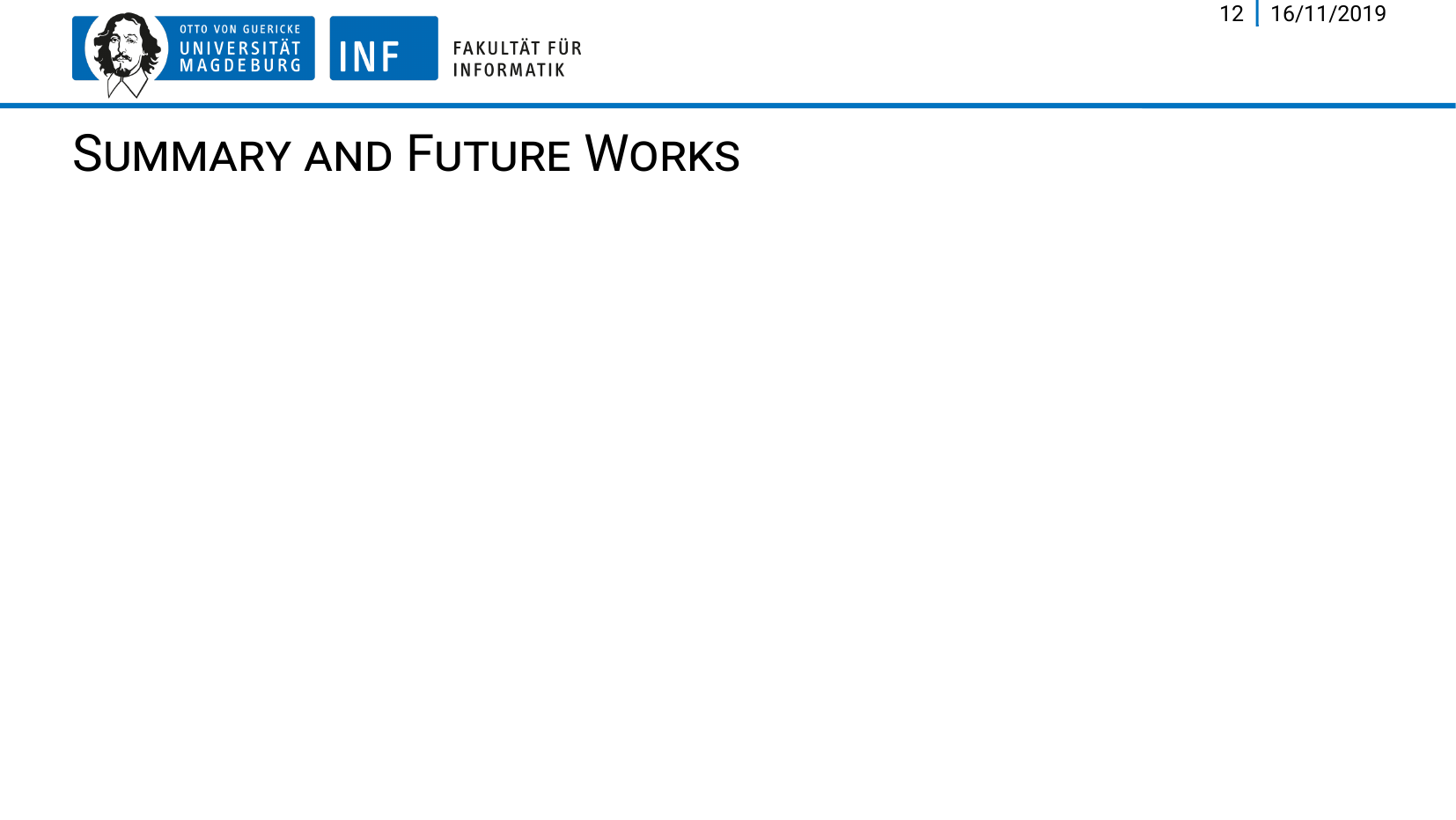

12
16/11/2019
# Summary and Future Works